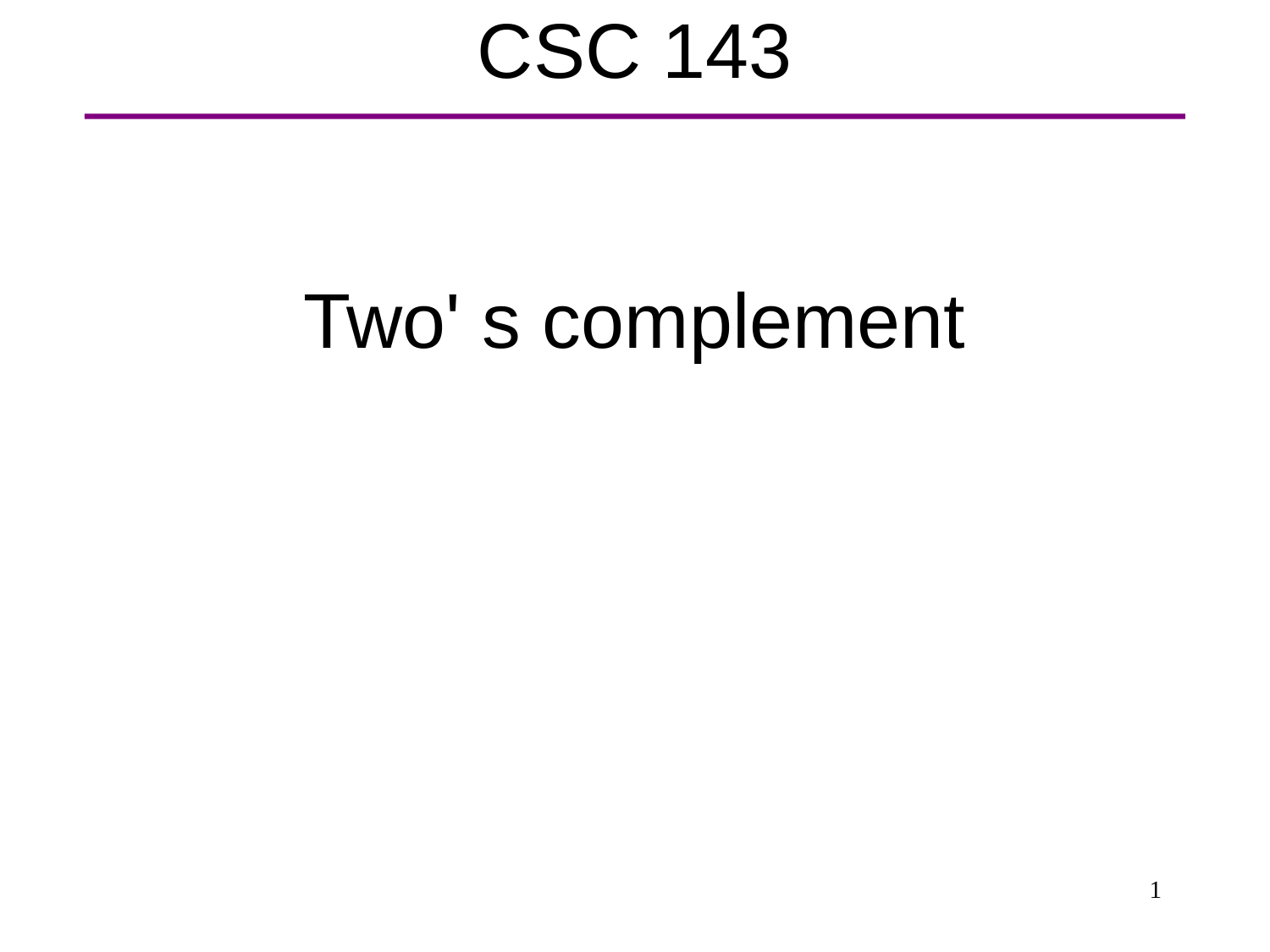

# CSC 143
Two' s complement
 1